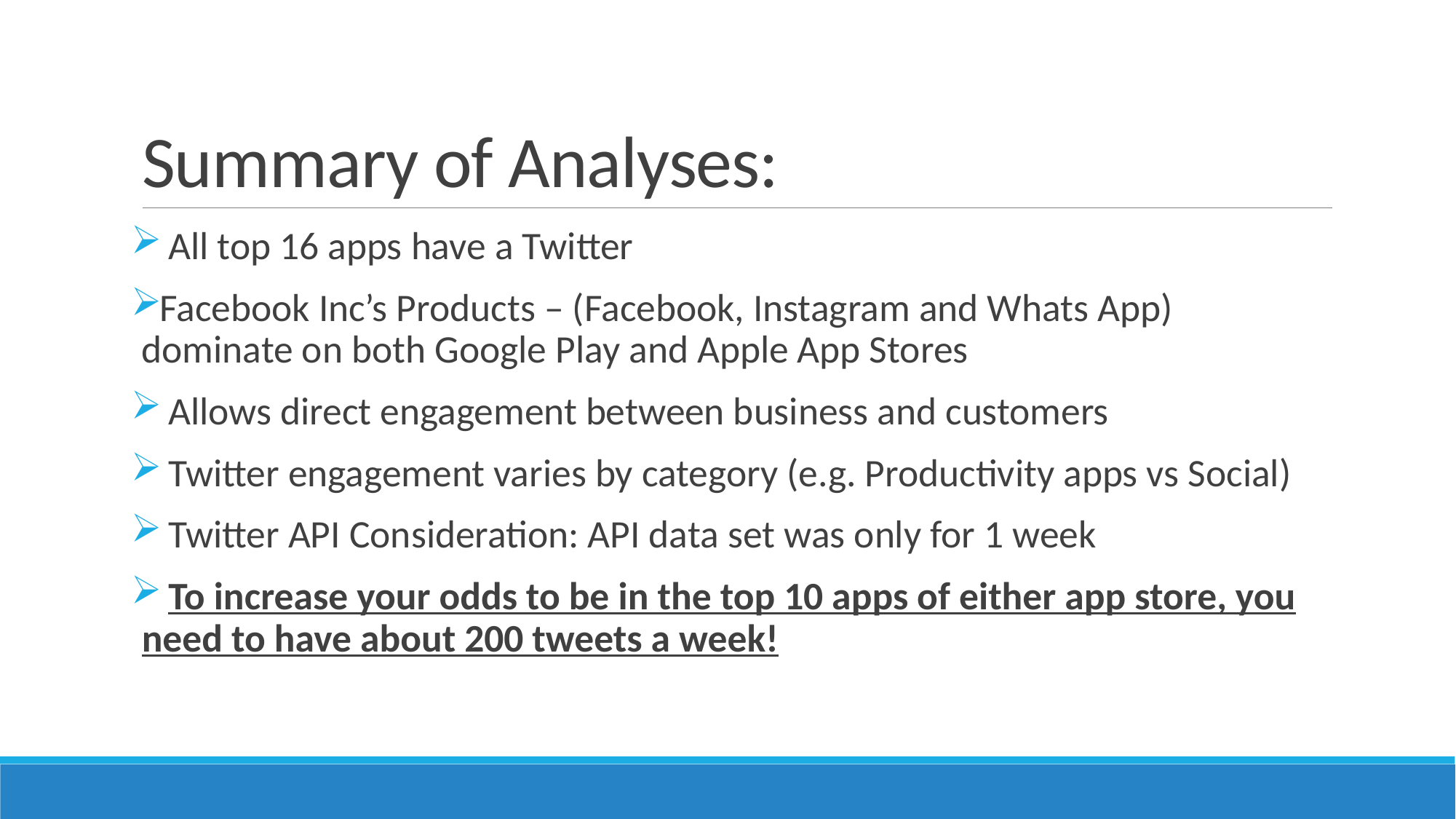

# Summary of Analyses:
 All top 16 apps have a Twitter
Facebook Inc’s Products – (Facebook, Instagram and Whats App) dominate on both Google Play and Apple App Stores
 Allows direct engagement between business and customers
 Twitter engagement varies by category (e.g. Productivity apps vs Social)
 Twitter API Consideration: API data set was only for 1 week
 To increase your odds to be in the top 10 apps of either app store, you need to have about 200 tweets a week!